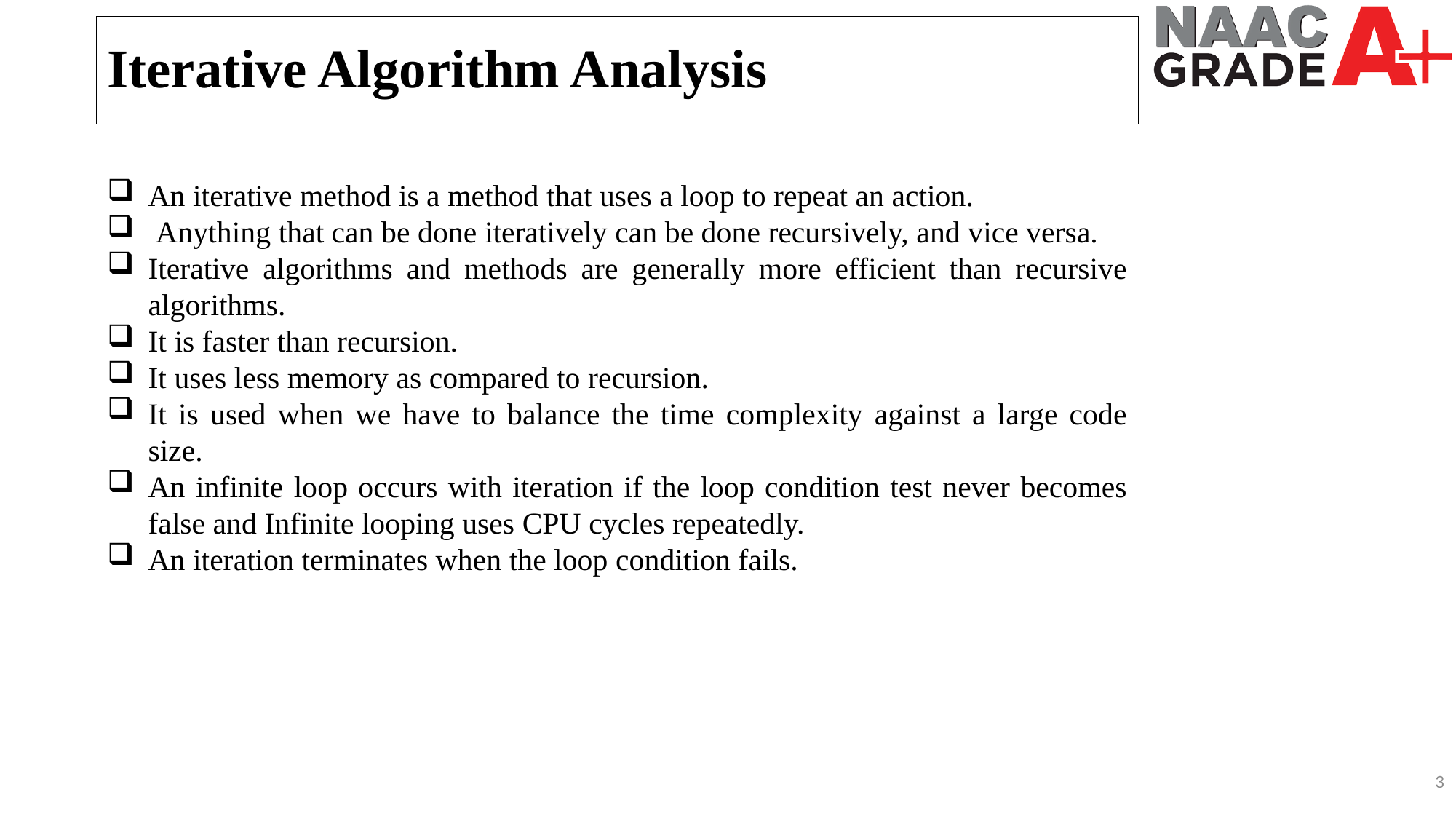

Iterative Algorithm Analysis
An iterative method is a method that uses a loop to repeat an action.
 Anything that can be done iteratively can be done recursively, and vice versa.
Iterative algorithms and methods are generally more efficient than recursive algorithms.
It is faster than recursion.
It uses less memory as compared to recursion.
It is used when we have to balance the time complexity against a large code size.
An infinite loop occurs with iteration if the loop condition test never becomes false and Infinite looping uses CPU cycles repeatedly.
An iteration terminates when the loop condition fails.

3